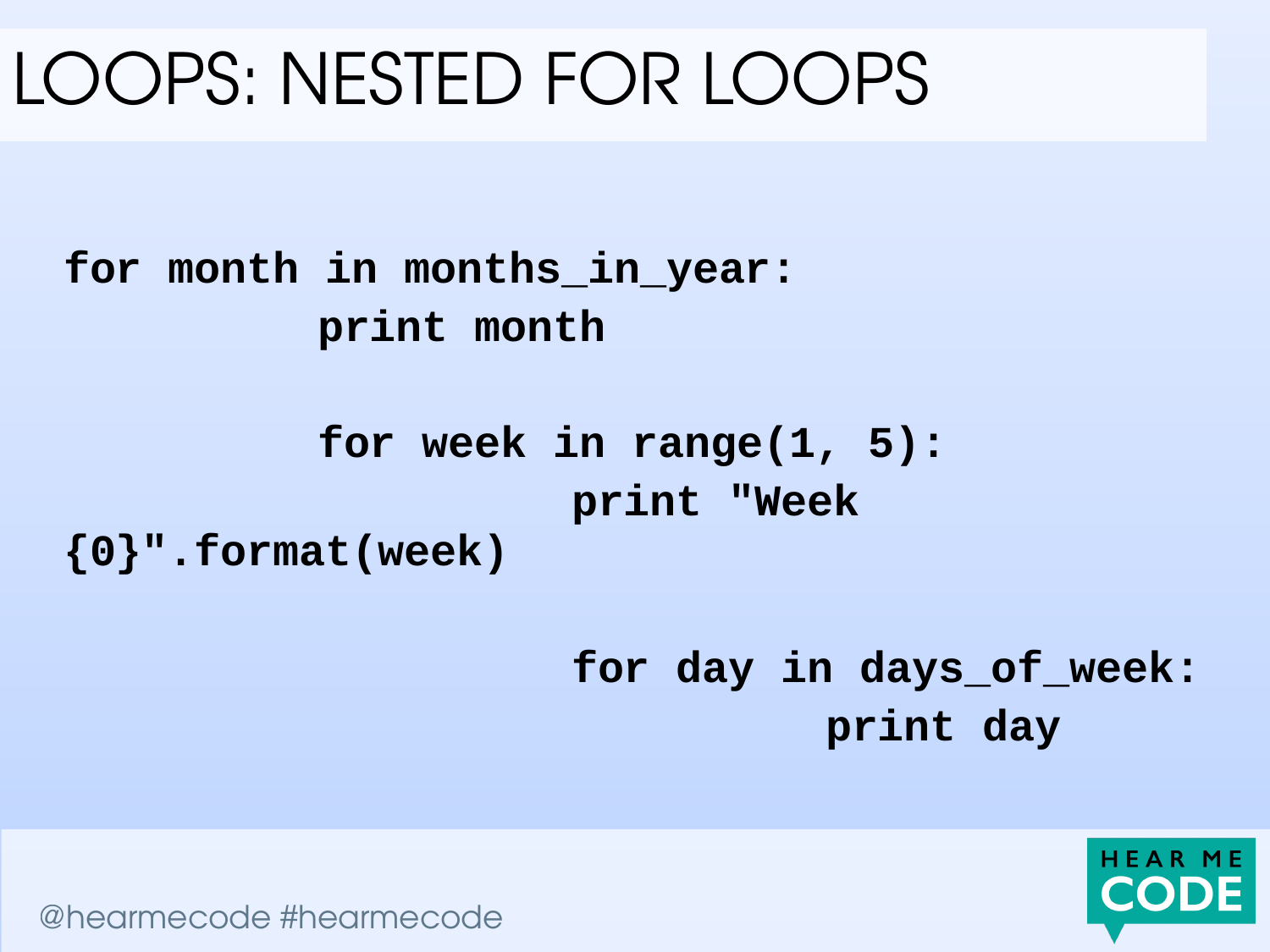

Loops: nested For loops

for month in months_in_year:
		print month

		for week in range(1, 5):
				print "Week {0}".format(week)

				for day in days_of_week:
						print day